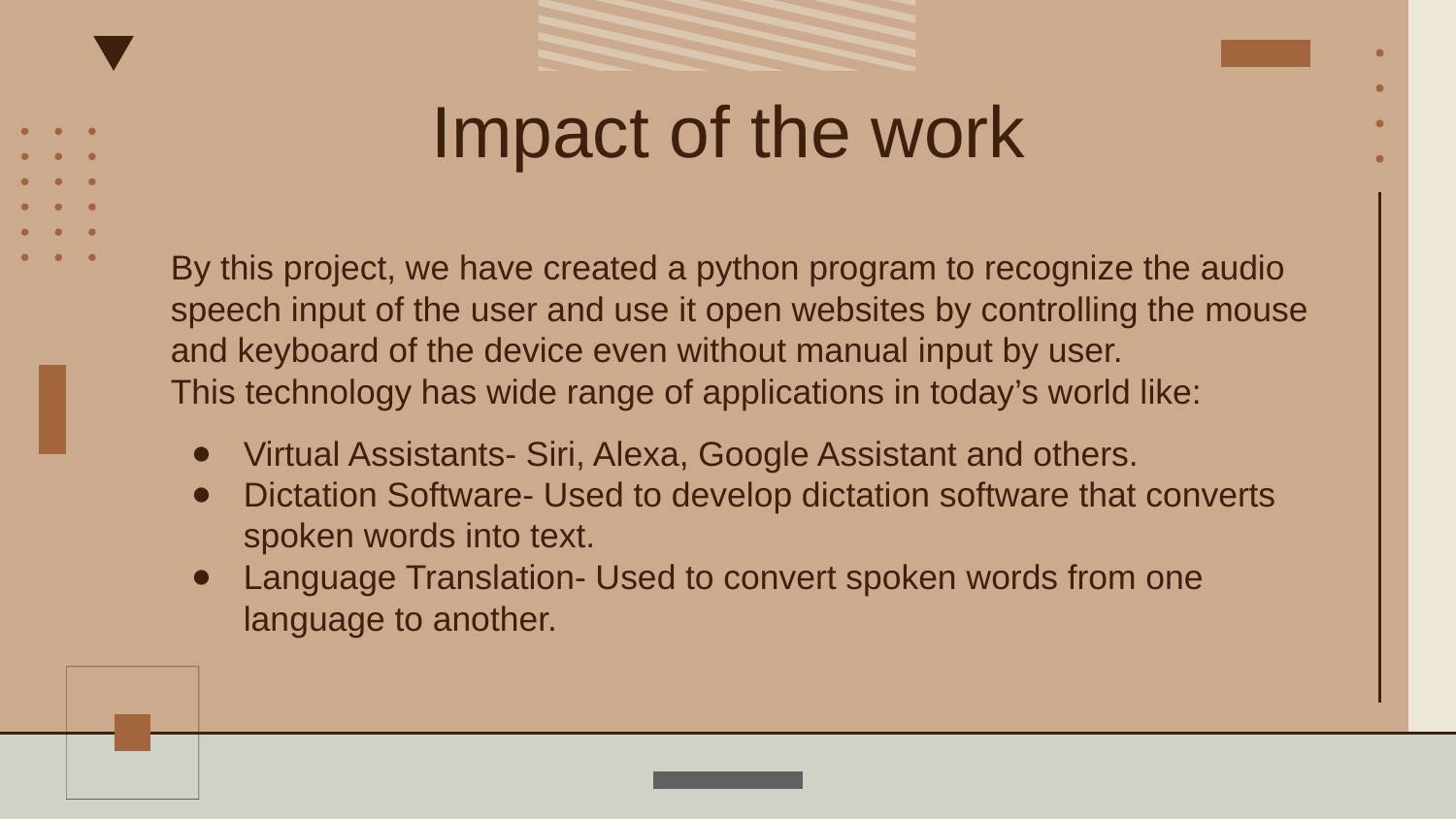

# Impact of the work
By this project, we have created a python program to recognize the audio speech input of the user and use it open websites by controlling the mouse and keyboard of the device even without manual input by user.
This technology has wide range of applications in today’s world like:
Virtual Assistants- Siri, Alexa, Google Assistant and others.
Dictation Software- Used to develop dictation software that converts spoken words into text.
Language Translation- Used to convert spoken words from one language to another.